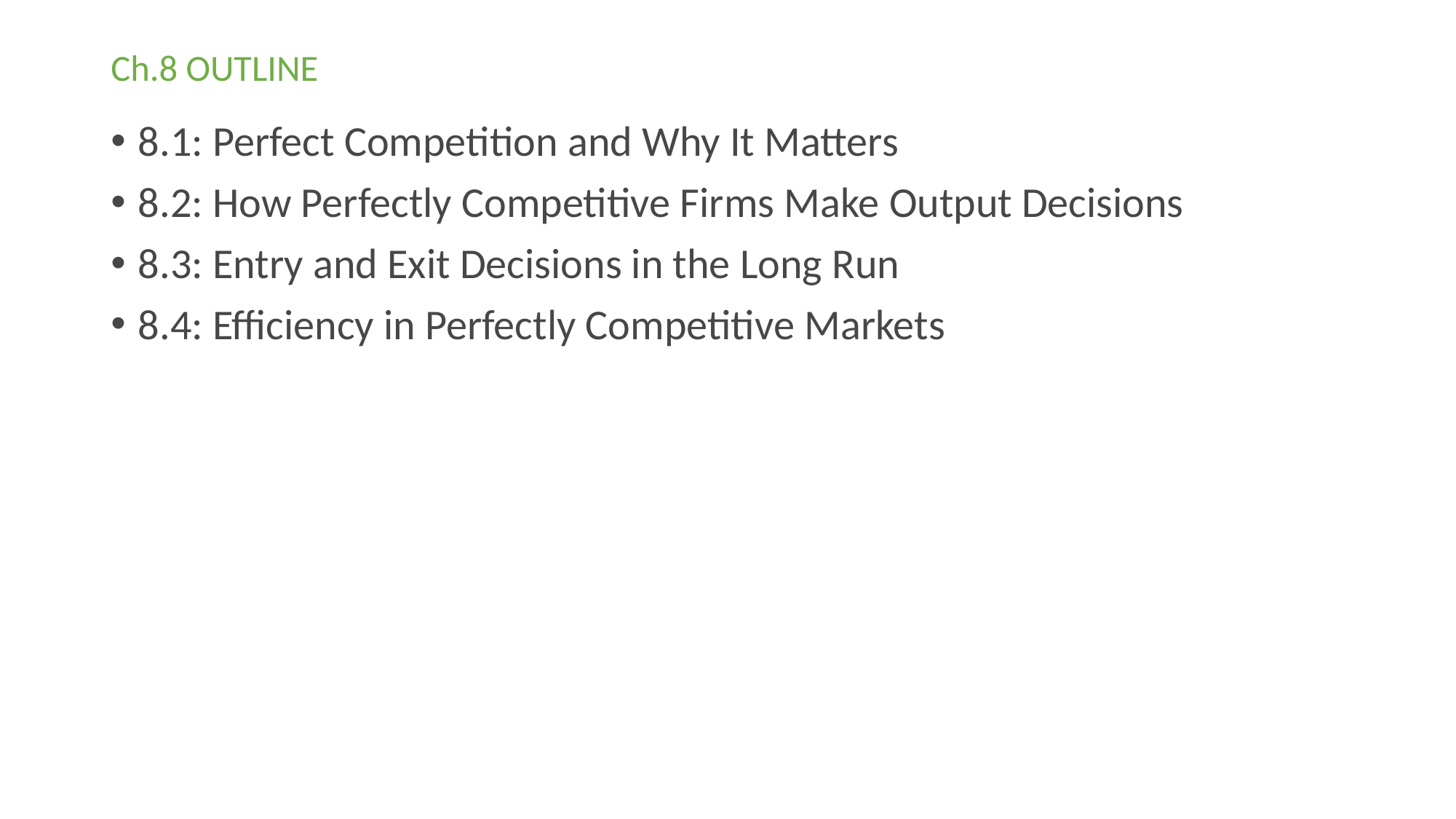

# Ch.8 OUTLINE
8.1: Perfect Competition and Why It Matters
8.2: How Perfectly Competitive Firms Make Output Decisions
8.3: Entry and Exit Decisions in the Long Run
8.4: Efficiency in Perfectly Competitive Markets